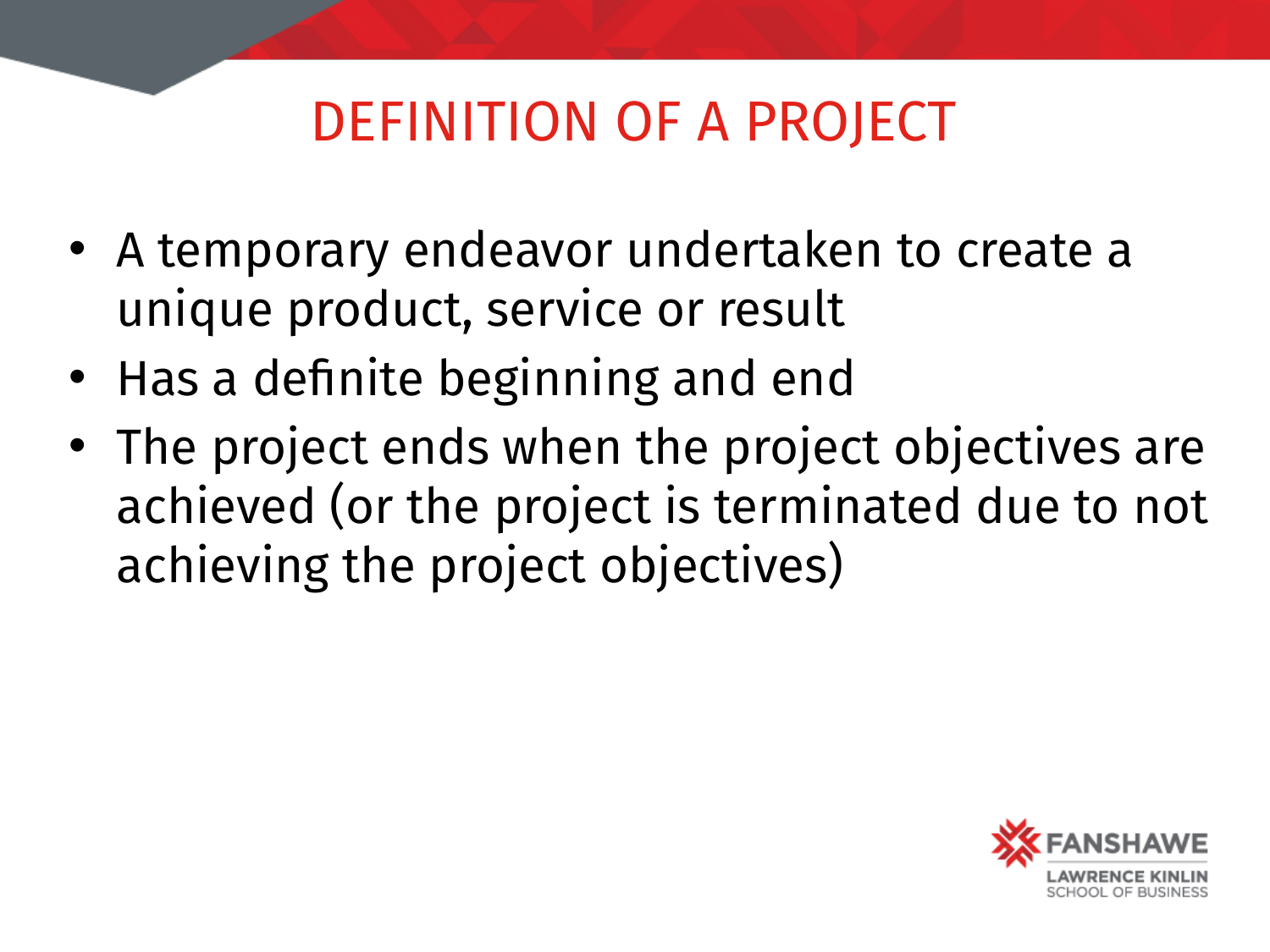

# Definition of A Project
A temporary endeavor undertaken to create a unique product, service or result
Has a definite beginning and end
The project ends when the project objectives are achieved (or the project is terminated due to not achieving the project objectives)